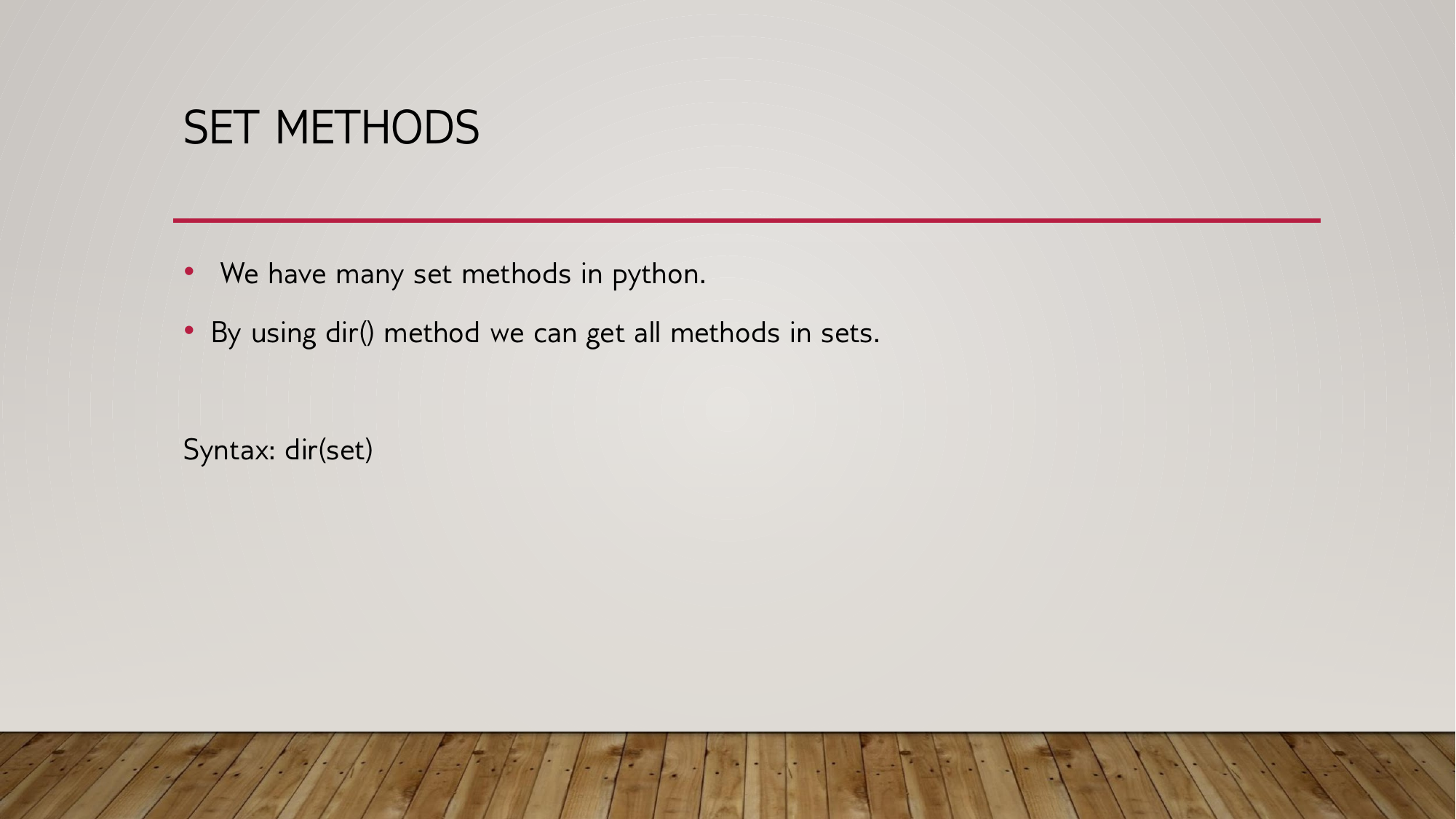

# SET METHODS
 We have many set methods in python.
By using dir() method we can get all methods in sets.

Syntax: dir(set)